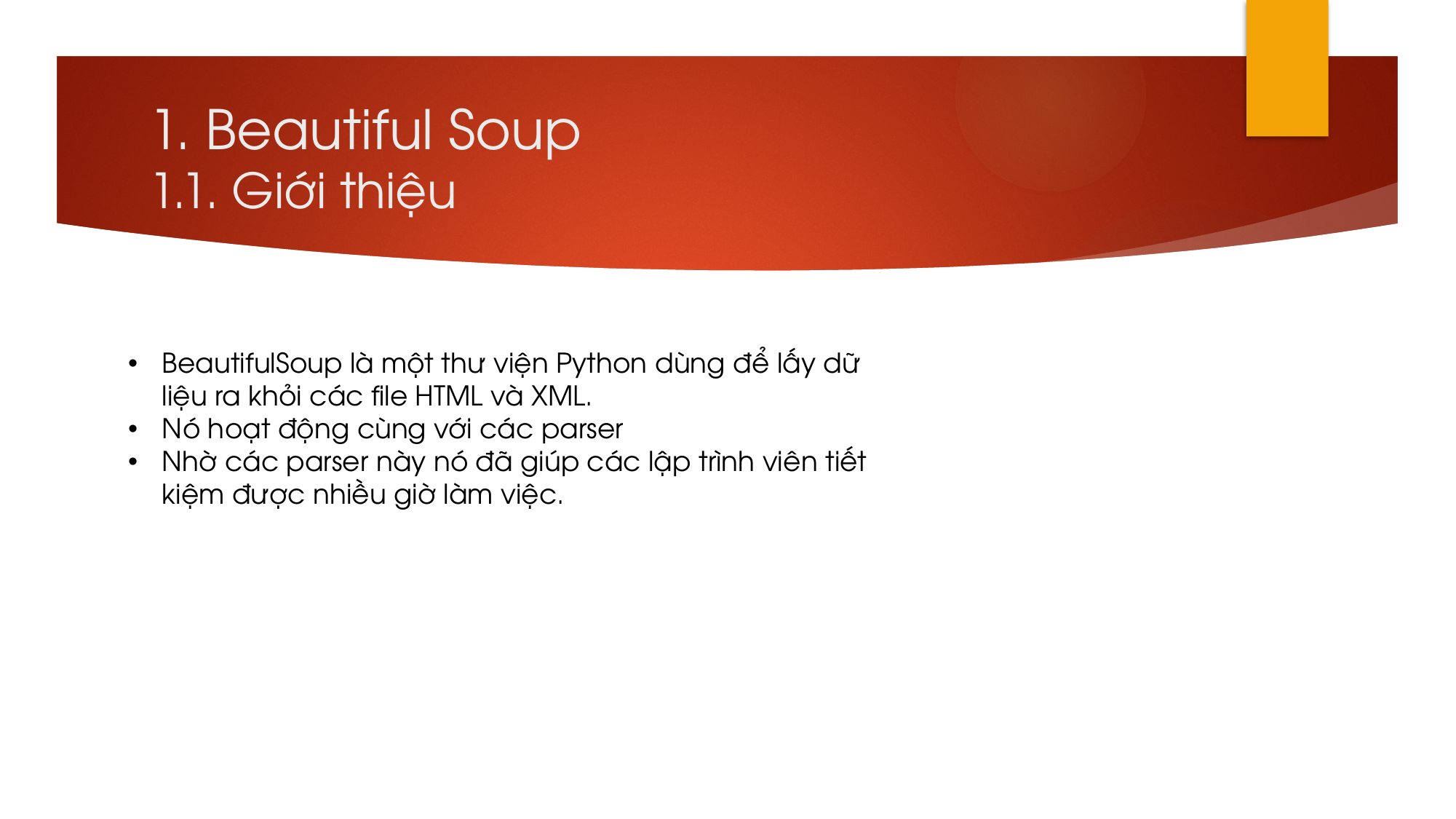

# 1. Beautiful Soup 1.1. Giới thiệu
BeautifulSoup là một thư viện Python dùng để lấy dữ liệu ra khỏi các file HTML và XML.
Nó hoạt động cùng với các parser
Nhờ các parser này nó đã giúp các lập trình viên tiết kiệm được nhiều giờ làm việc.